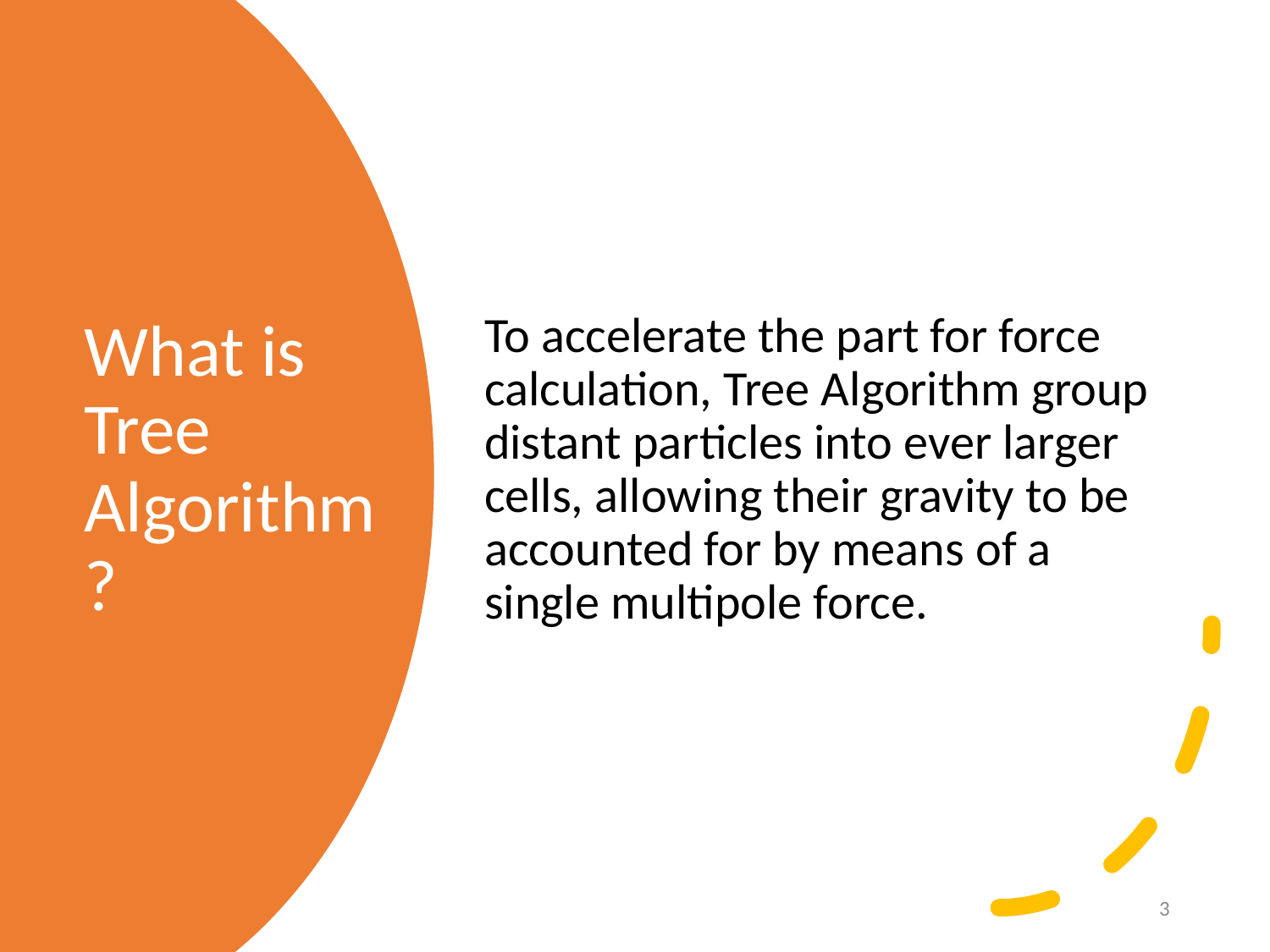

# What is Tree Algorithm?
To accelerate the part for force calculation, Tree Algorithm group distant particles into ever larger cells, allowing their gravity to be accounted for by means of a single multipole force.

3